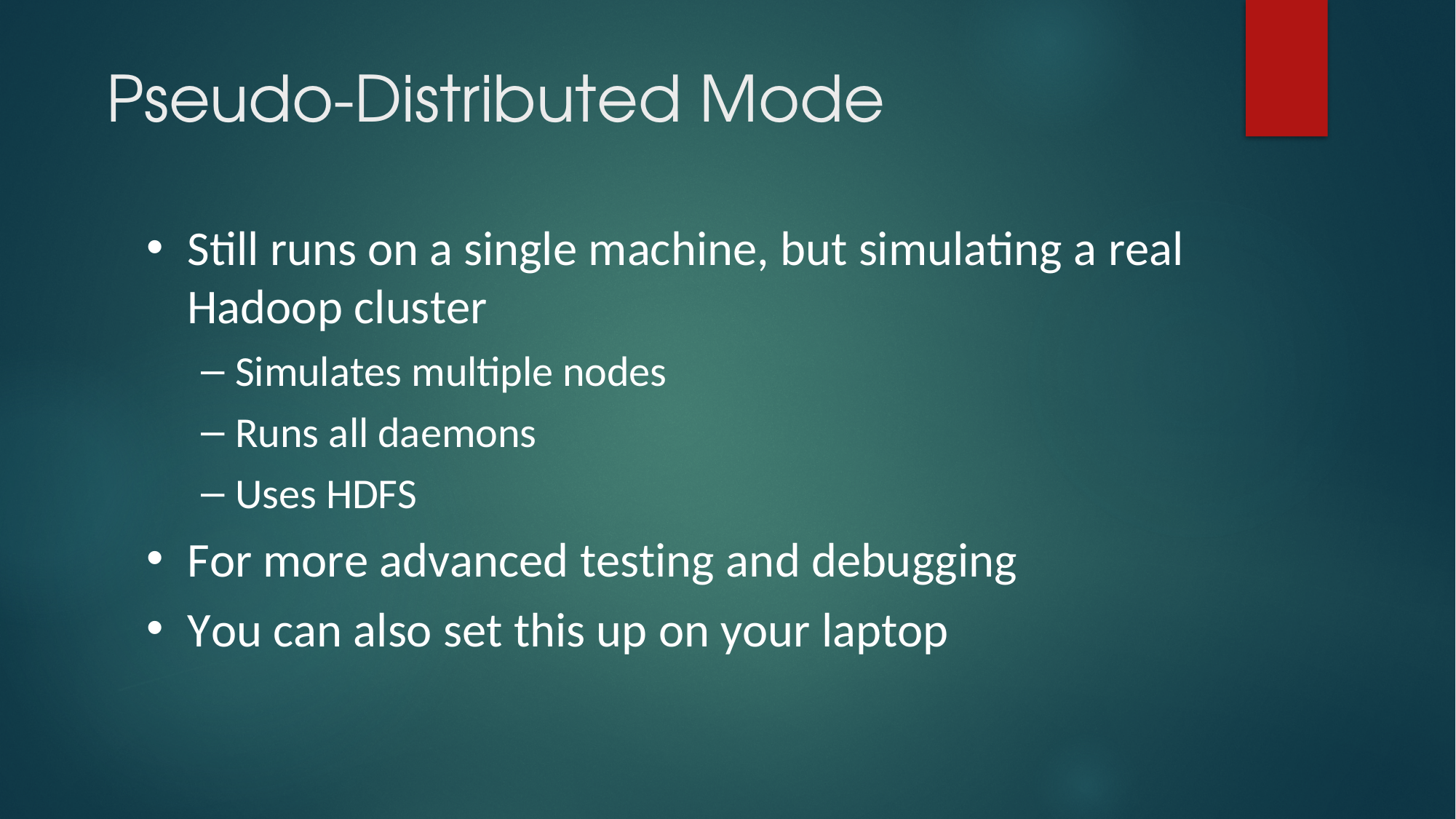

# Pseudo-Distributed Mode
Still runs on a single machine, but simulating a real Hadoop cluster
Simulates multiple nodes
Runs all daemons
Uses HDFS
For more advanced testing and debugging
You can also set this up on your laptop